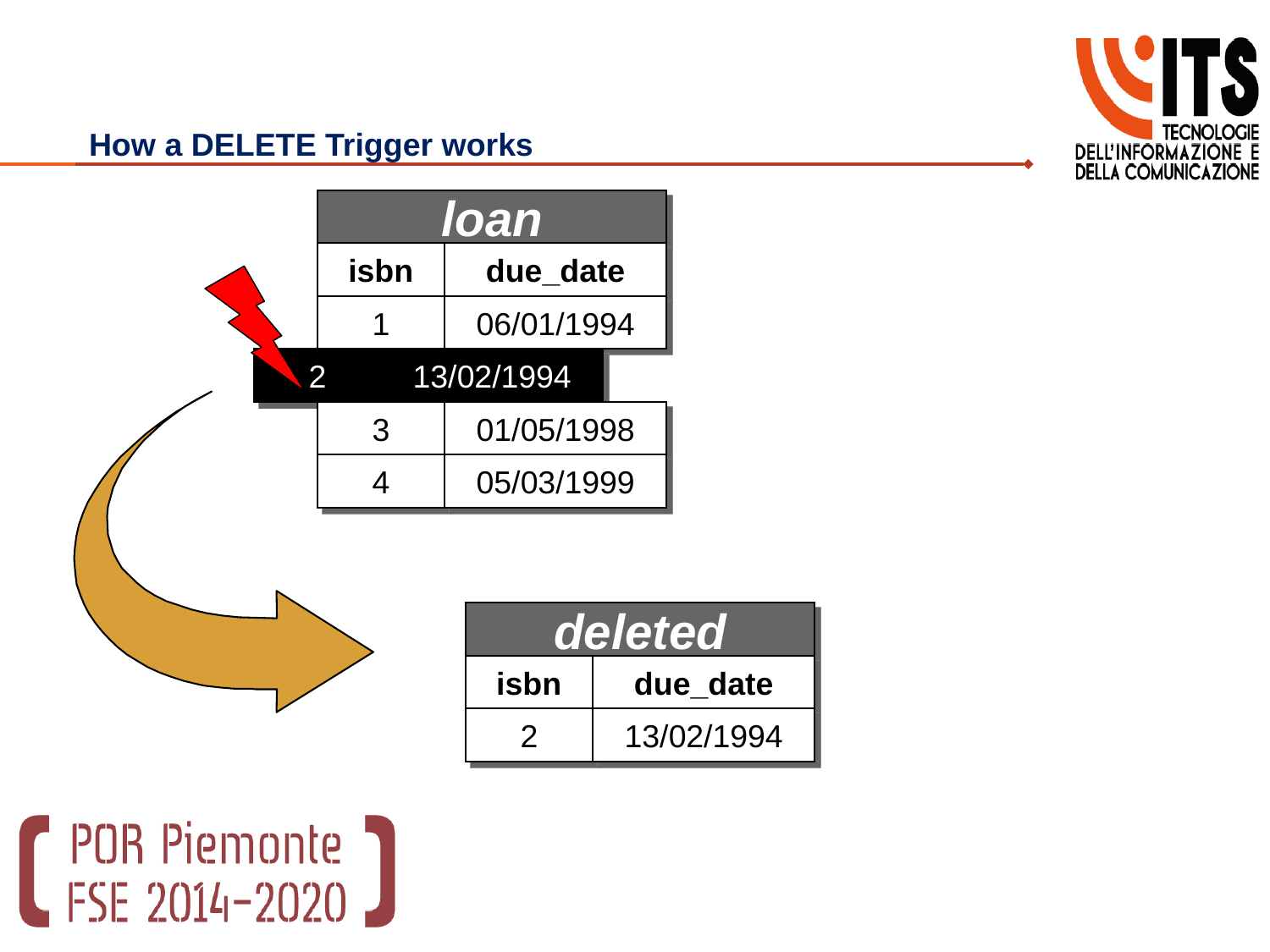

# How a DELETE Trigger works
loan
isbn
due_date

1
06/01/1994
2
13/02/1994

3
01/05/1998
4
05/03/1999
deleted
isbn
due_date
2
13/02/1994